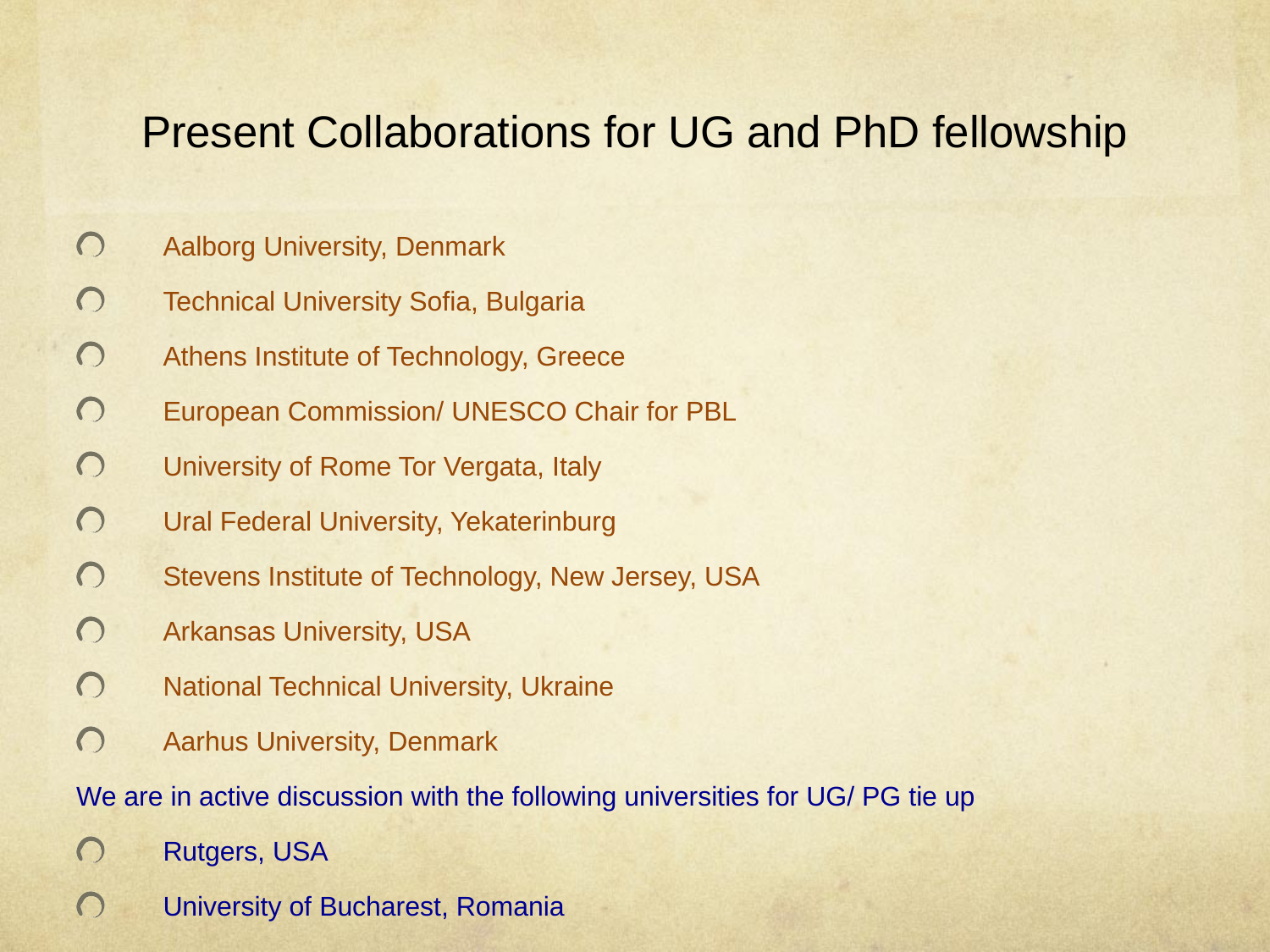

# Present Collaborations for UG and PhD fellowship
Aalborg University, Denmark
Technical University Sofia, Bulgaria
Athens Institute of Technology, Greece
European Commission/ UNESCO Chair for PBL
University of Rome Tor Vergata, Italy
Ural Federal University, Yekaterinburg
Stevens Institute of Technology, New Jersey, USA
Arkansas University, USA
National Technical University, Ukraine
Aarhus University, Denmark
We are in active discussion with the following universities for UG/ PG tie up
Rutgers, USA
University of Bucharest, Romania